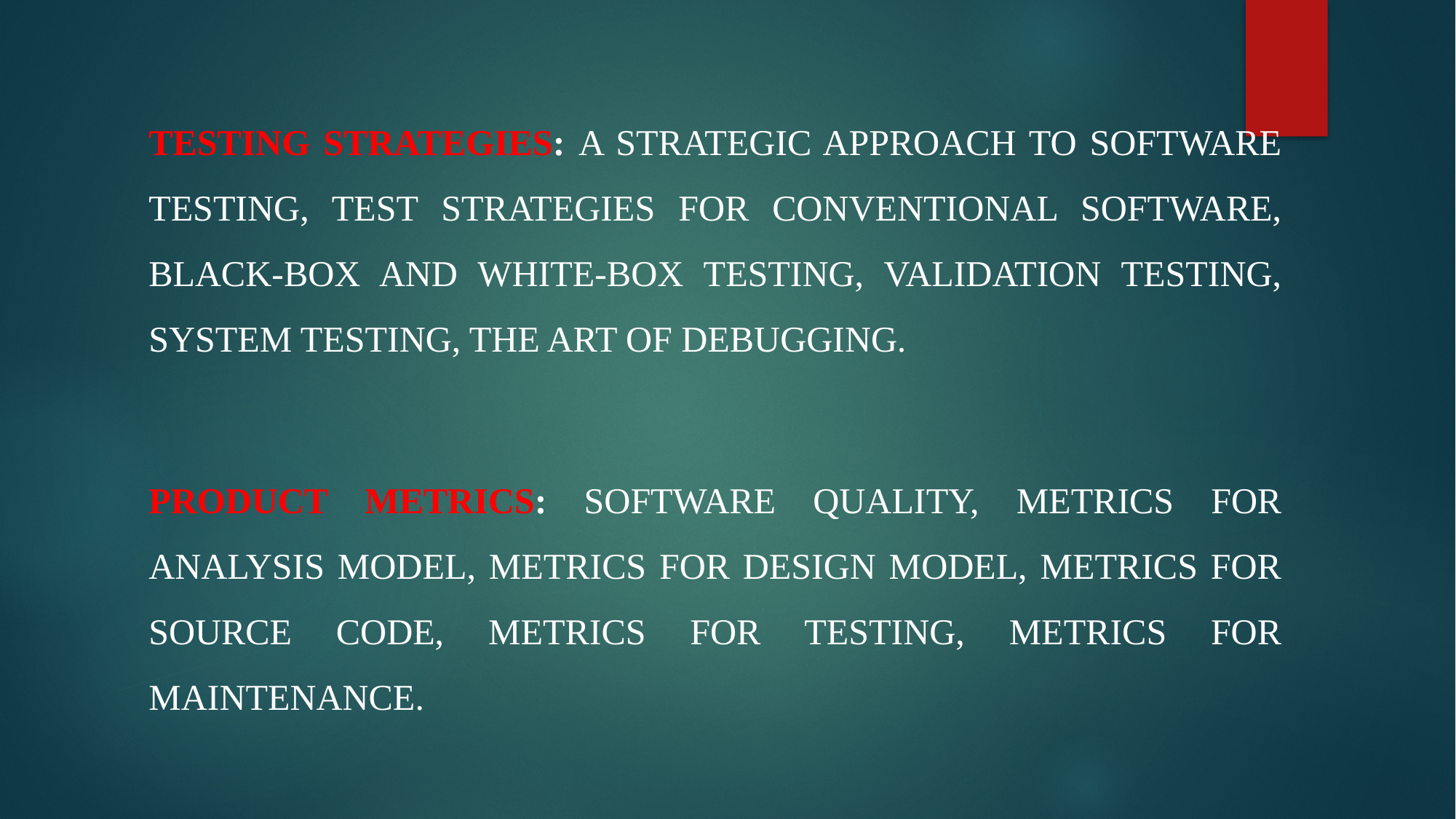

Testing Strategies: A strategic approach to software testing, test strategies for conventional software, black-box and white-box testing, validation testing, system testing, the art of debugging.

Product metrics: Software quality, metrics for analysis model, metrics for design model, metrics for source code, metrics for testing, metrics for maintenance.